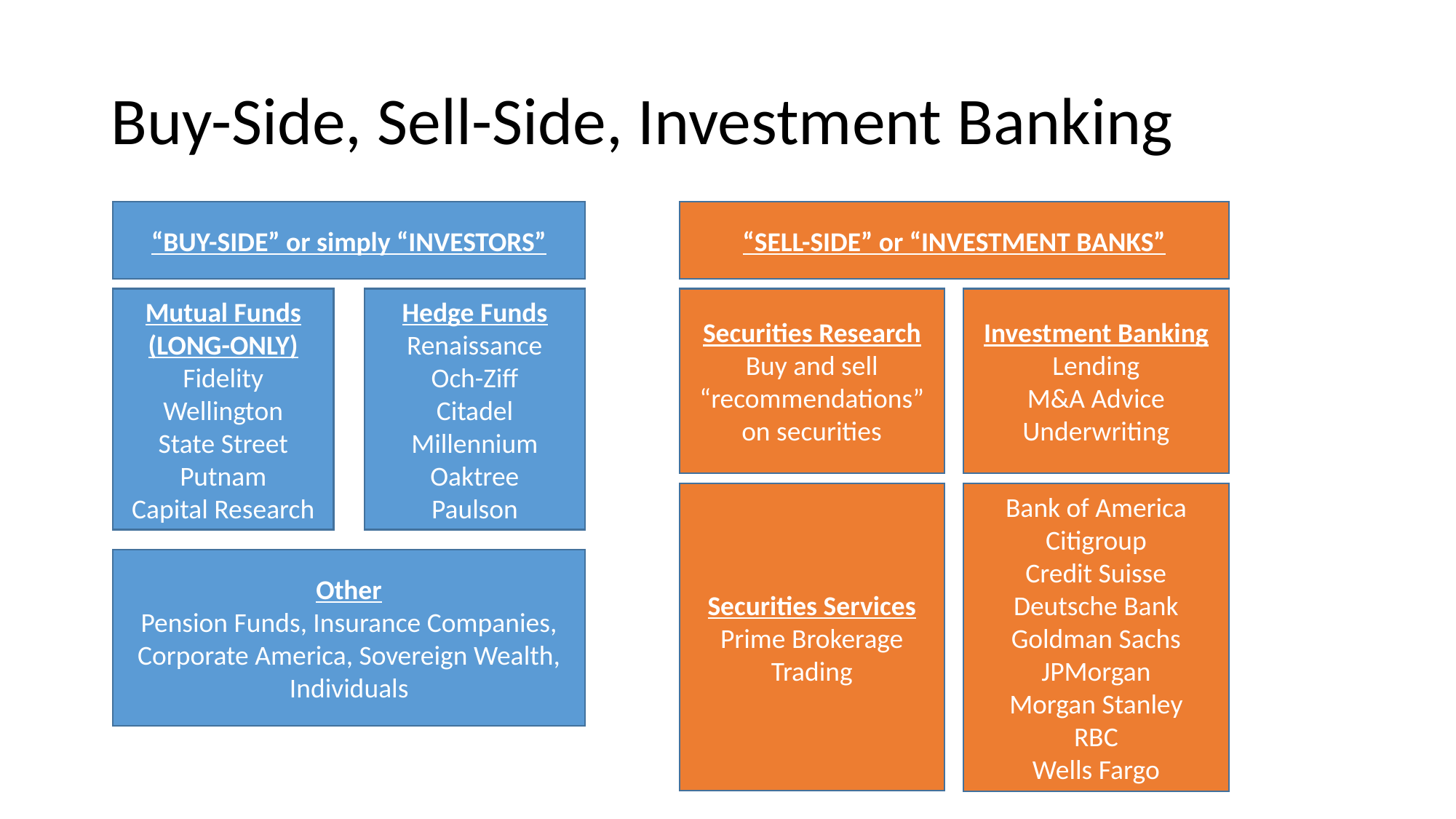

# Buy-Side, Sell-Side, Investment Banking
“BUY-SIDE” or simply “INVESTORS”
“SELL-SIDE” or “INVESTMENT BANKS”
Investment Banking
Lending
M&A Advice
Underwriting
Mutual Funds (LONG-ONLY)
Fidelity
Wellington
State Street
Putnam
Capital Research
Hedge Funds
Renaissance
Och-Ziff
Citadel
Millennium
Oaktree
Paulson
Securities Research
Buy and sell “recommendations” on securities
Bank of America
Citigroup
Credit Suisse
Deutsche Bank
Goldman Sachs
JPMorgan
Morgan Stanley
RBC
Wells Fargo
Securities Services
Prime Brokerage
Trading
Other
Pension Funds, Insurance Companies, Corporate America, Sovereign Wealth, Individuals